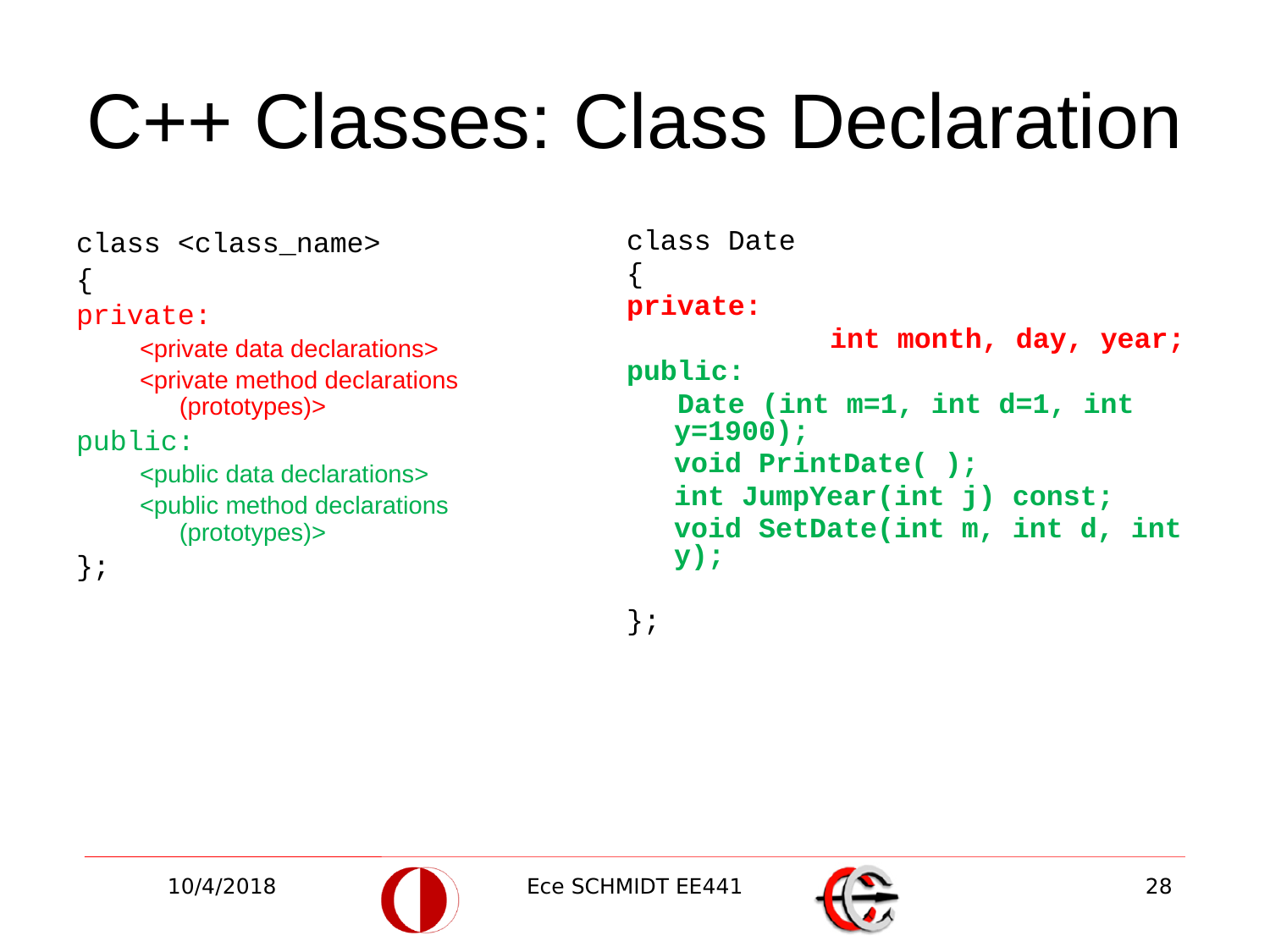

# C++ Classes: Class Declaration
class <class_name>
{
private:
<private data declarations>
<private method declarations (prototypes)>
public:
<public data declarations>
<public method declarations (prototypes)>
};

class Date
{
private:
            int month, day, year;
public:
   Date (int m=1, int d=1, int y=1900);
	void PrintDate( );
	int JumpYear(int j) const;
	void SetDate(int m, int d, int y);

};

10/4/2018
Ece SCHMIDT EE441
28